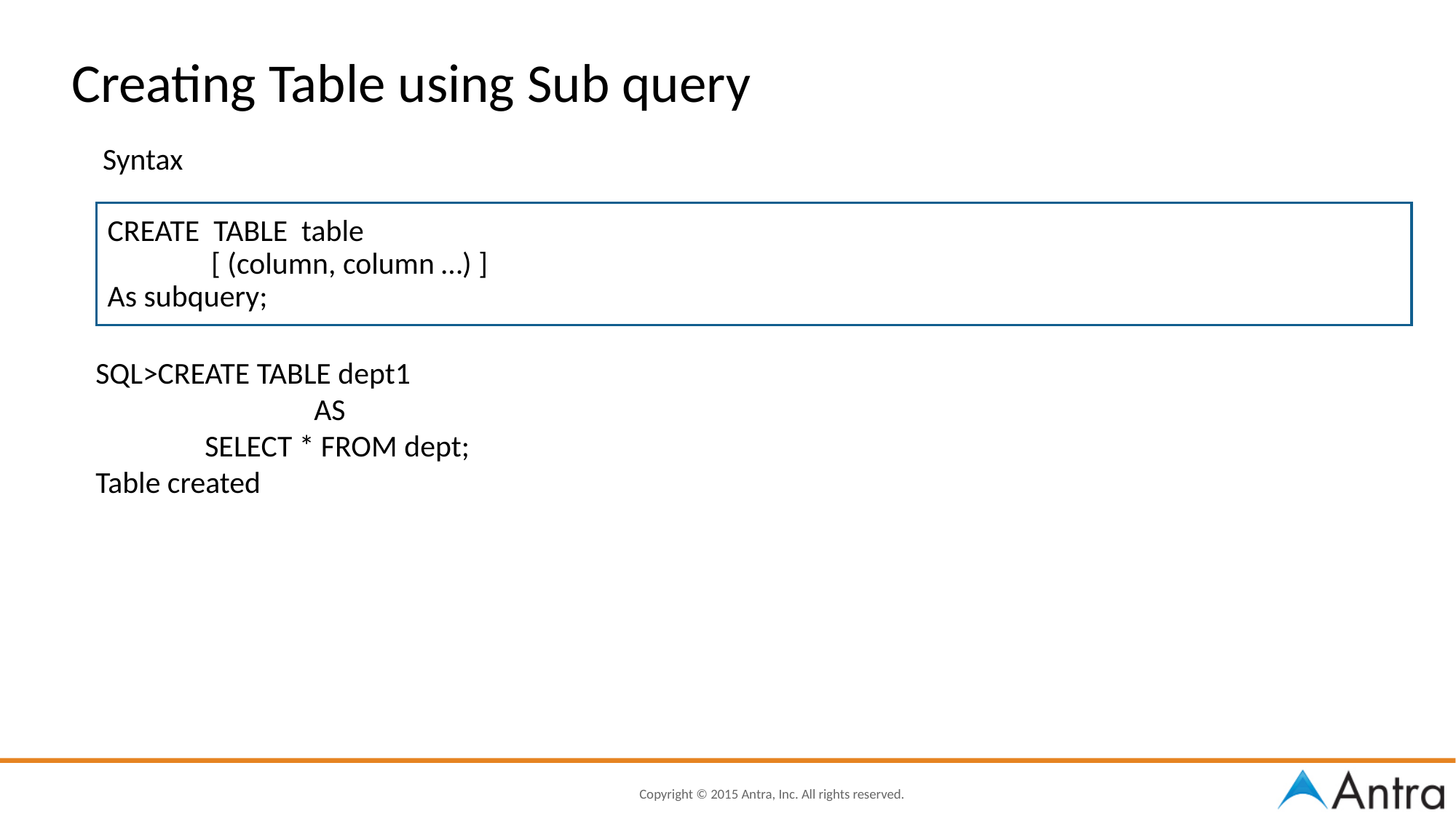

Creating Table using Sub query
Syntax
CREATE  TABLE  table
               [ (column, column …) ]
As subquery;

SQL>CREATE TABLE dept1
		AS
	SELECT * FROM dept;
Table created